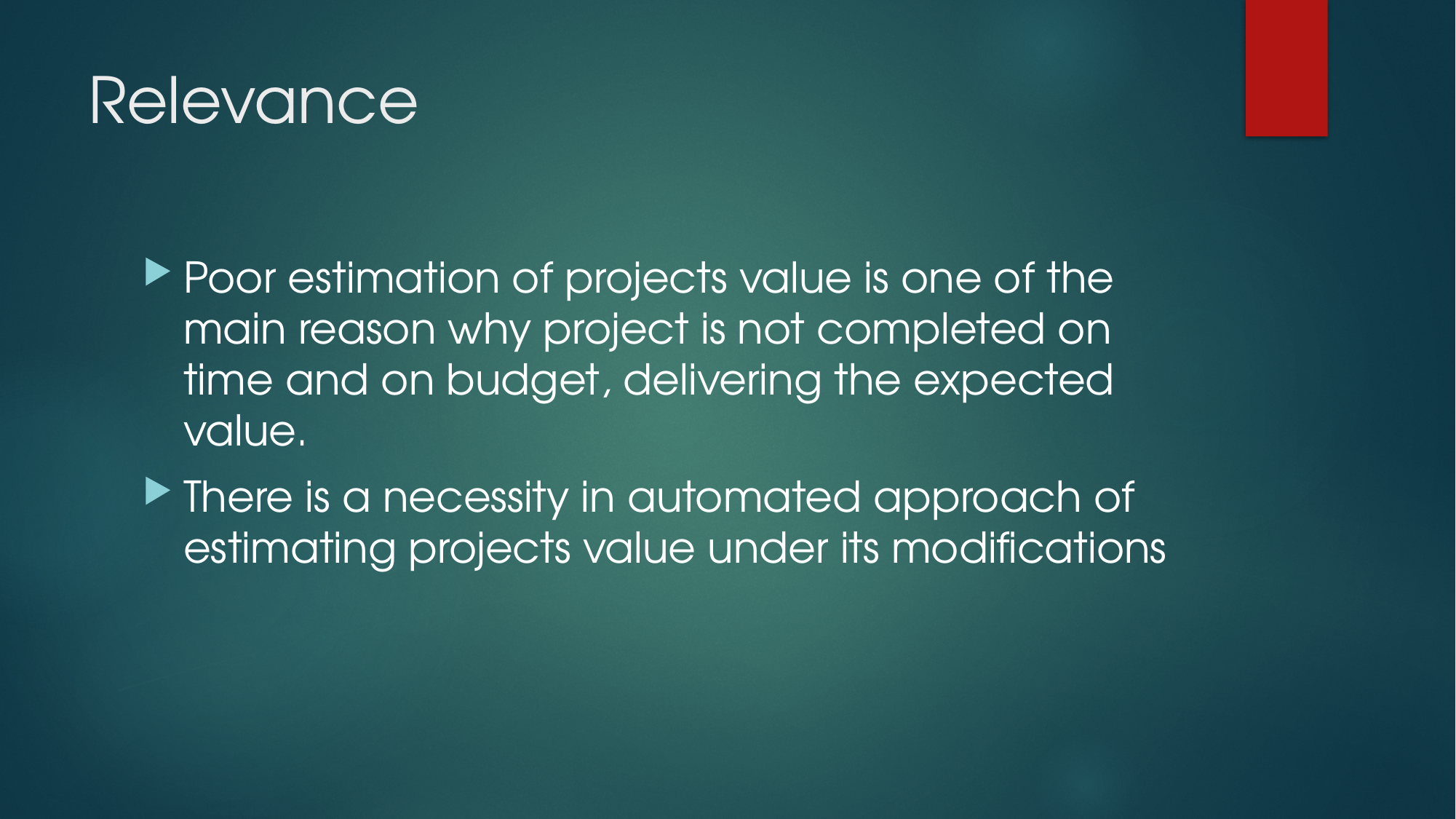

# Relevance
Poor estimation of projects value is one of the main reason why project is not completed on time and on budget, delivering the expected value.
There is a necessity in automated approach of estimating projects value under its modifications